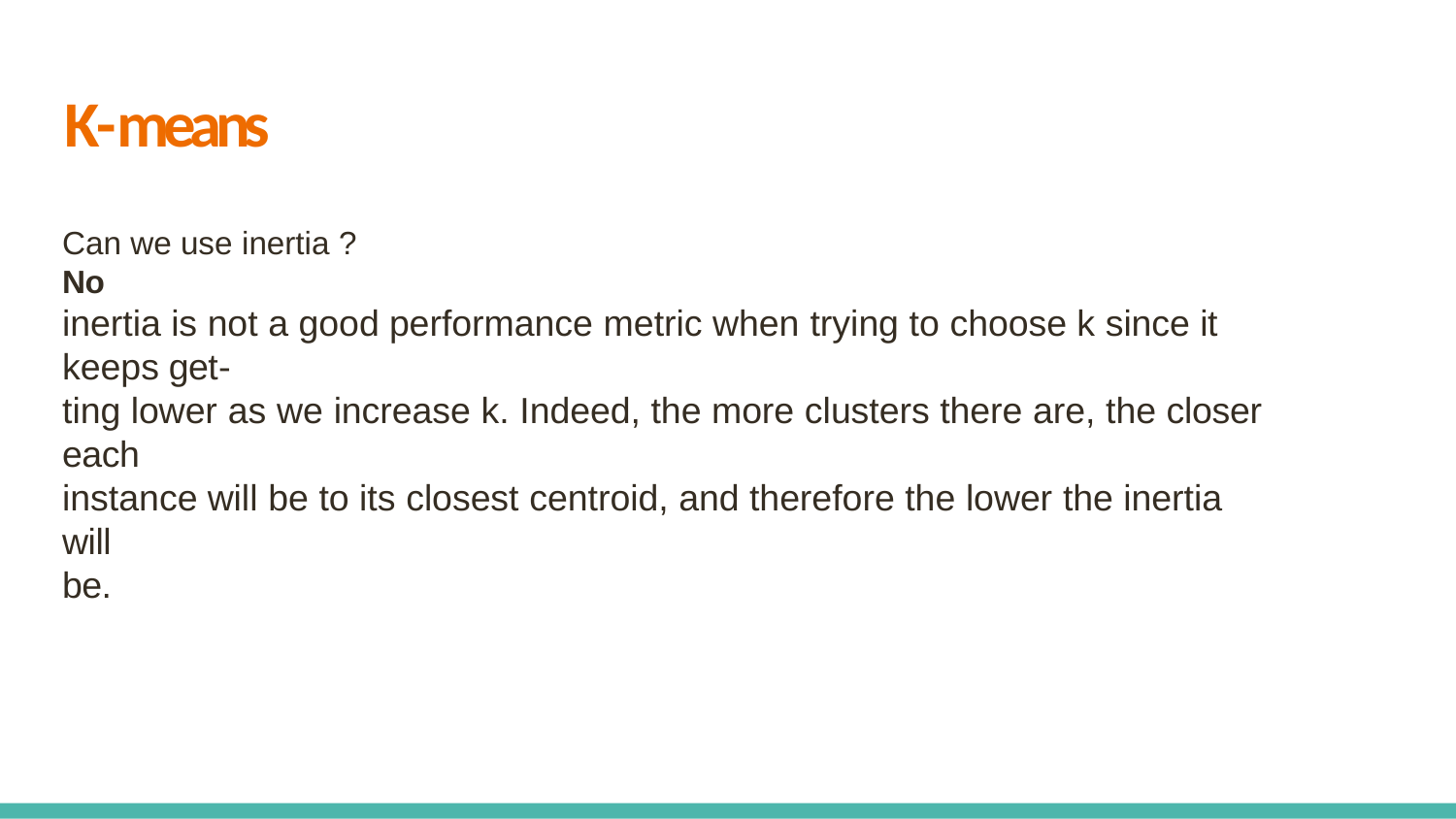

# K-means
Can we use inertia ?
No
inertia is not a good performance metric when trying to choose k since it
keeps get‐
ting lower as we increase k. Indeed, the more clusters there are, the closer each
instance will be to its closest centroid, and therefore the lower the inertia will
be.